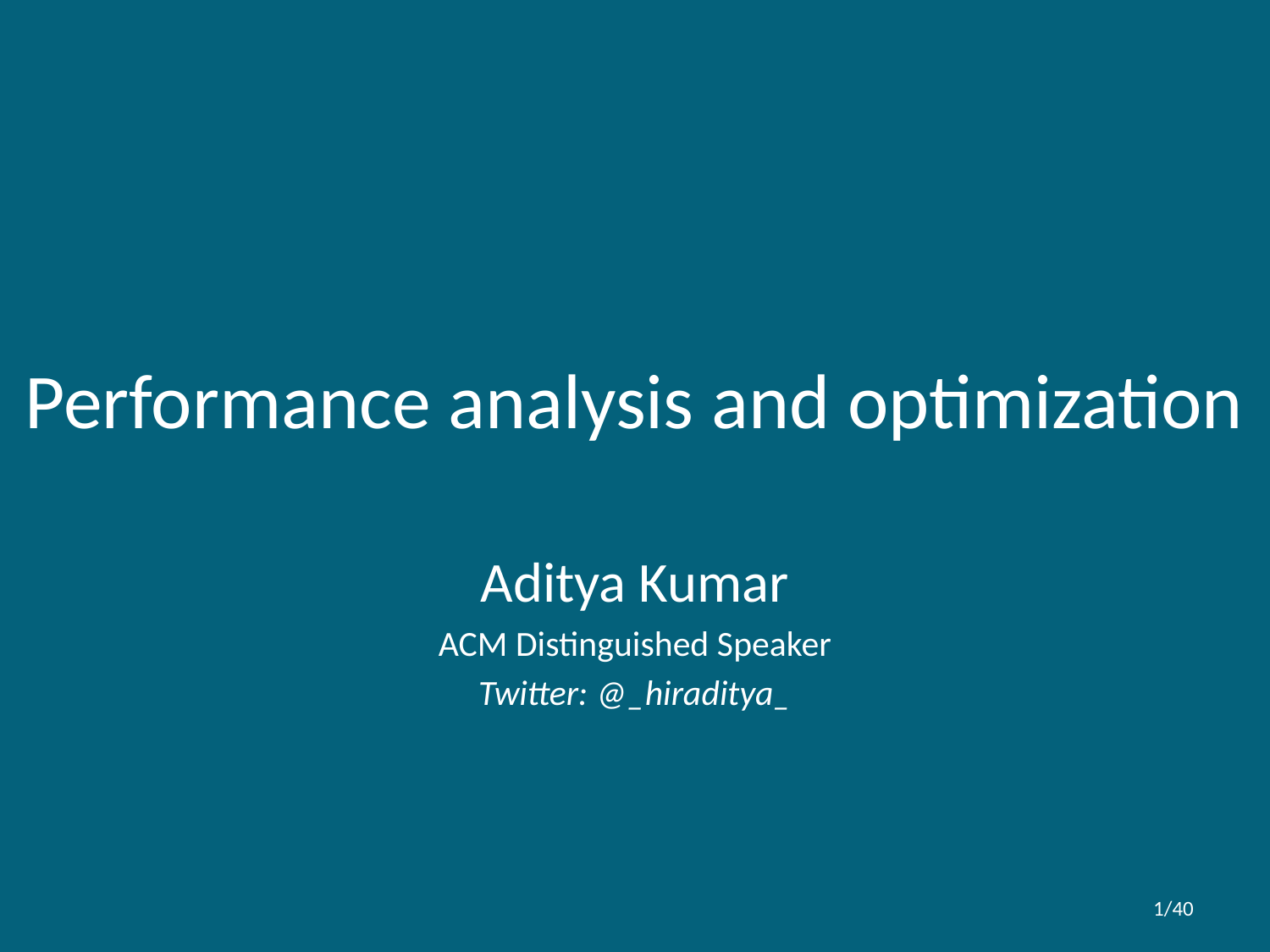

# Performance analysis and optimization
Aditya Kumar
ACM Distinguished Speaker
Twitter: @_hiraditya_
1/40